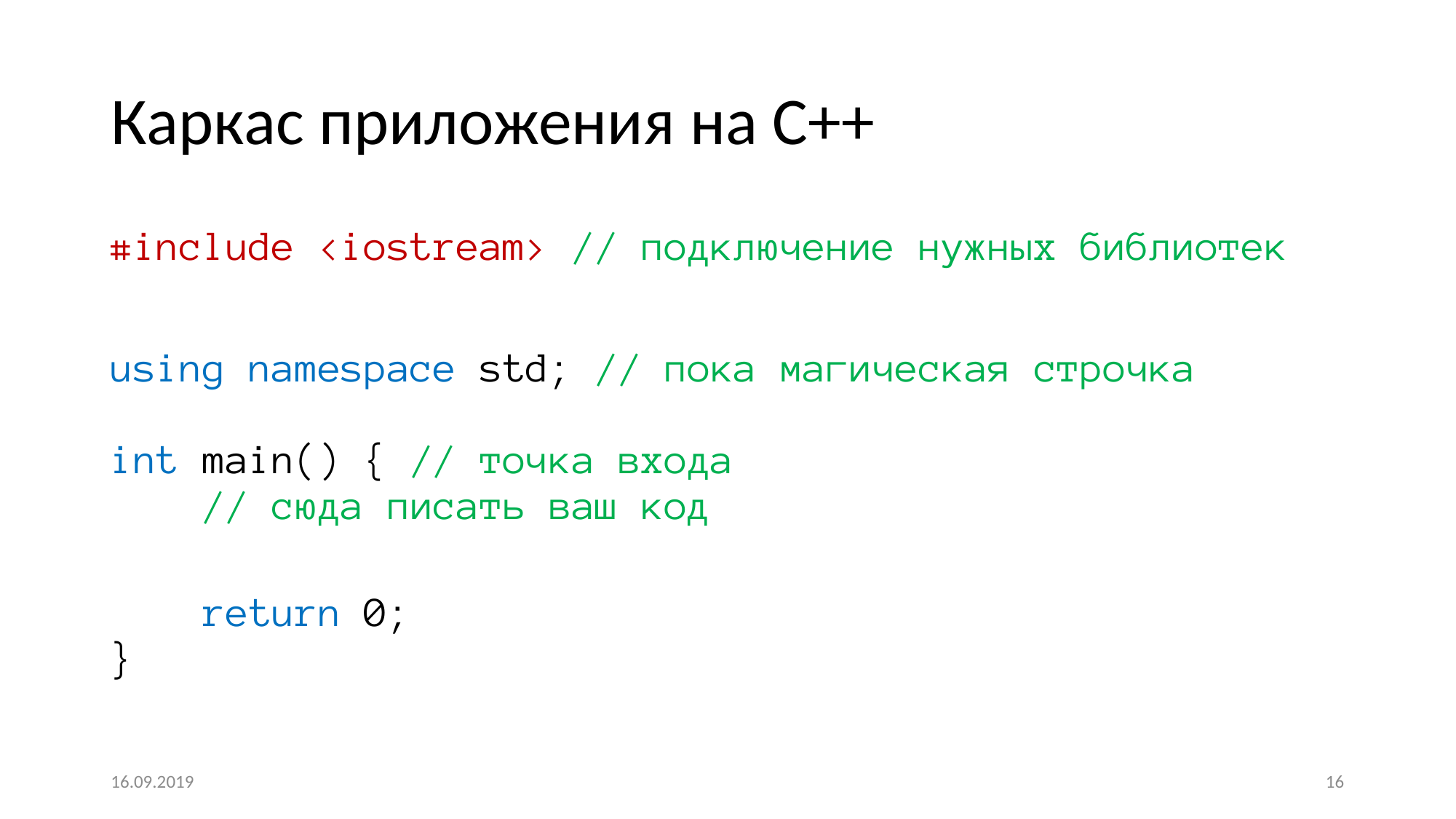

# Каркас приложения на С++
#include <iostream> // подключение нужных библиотек

using namespace std; // пока магическая строчка
int main() { // точка входа
    // сюда писать ваш код
    return 0;
}

16.09.2019
16